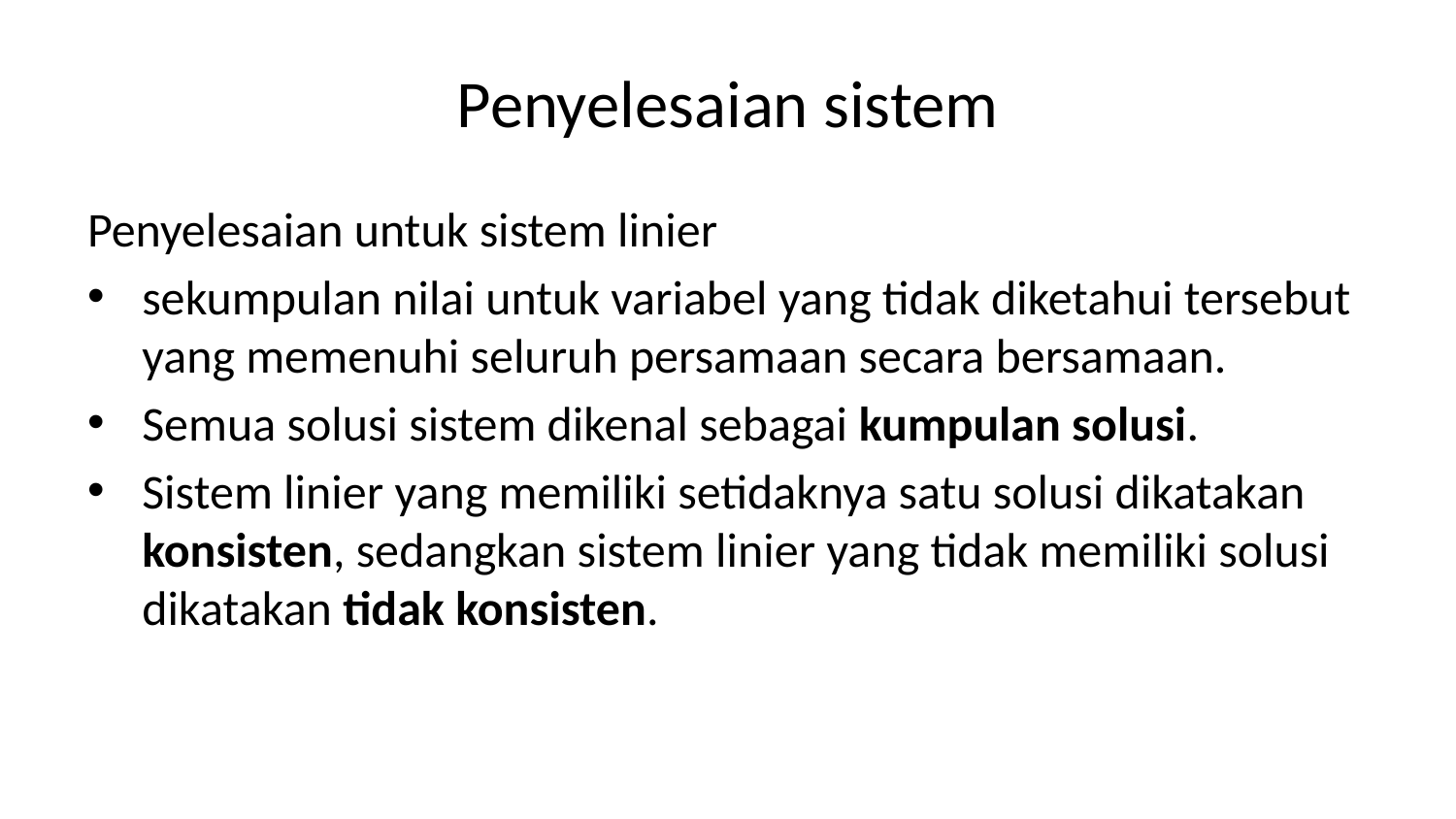

# Penyelesaian sistem
Penyelesaian untuk sistem linier
sekumpulan nilai untuk variabel yang tidak diketahui tersebut yang memenuhi seluruh persamaan secara bersamaan.
Semua solusi sistem dikenal sebagai kumpulan solusi.
Sistem linier yang memiliki setidaknya satu solusi dikatakan konsisten, sedangkan sistem linier yang tidak memiliki solusi dikatakan tidak konsisten.